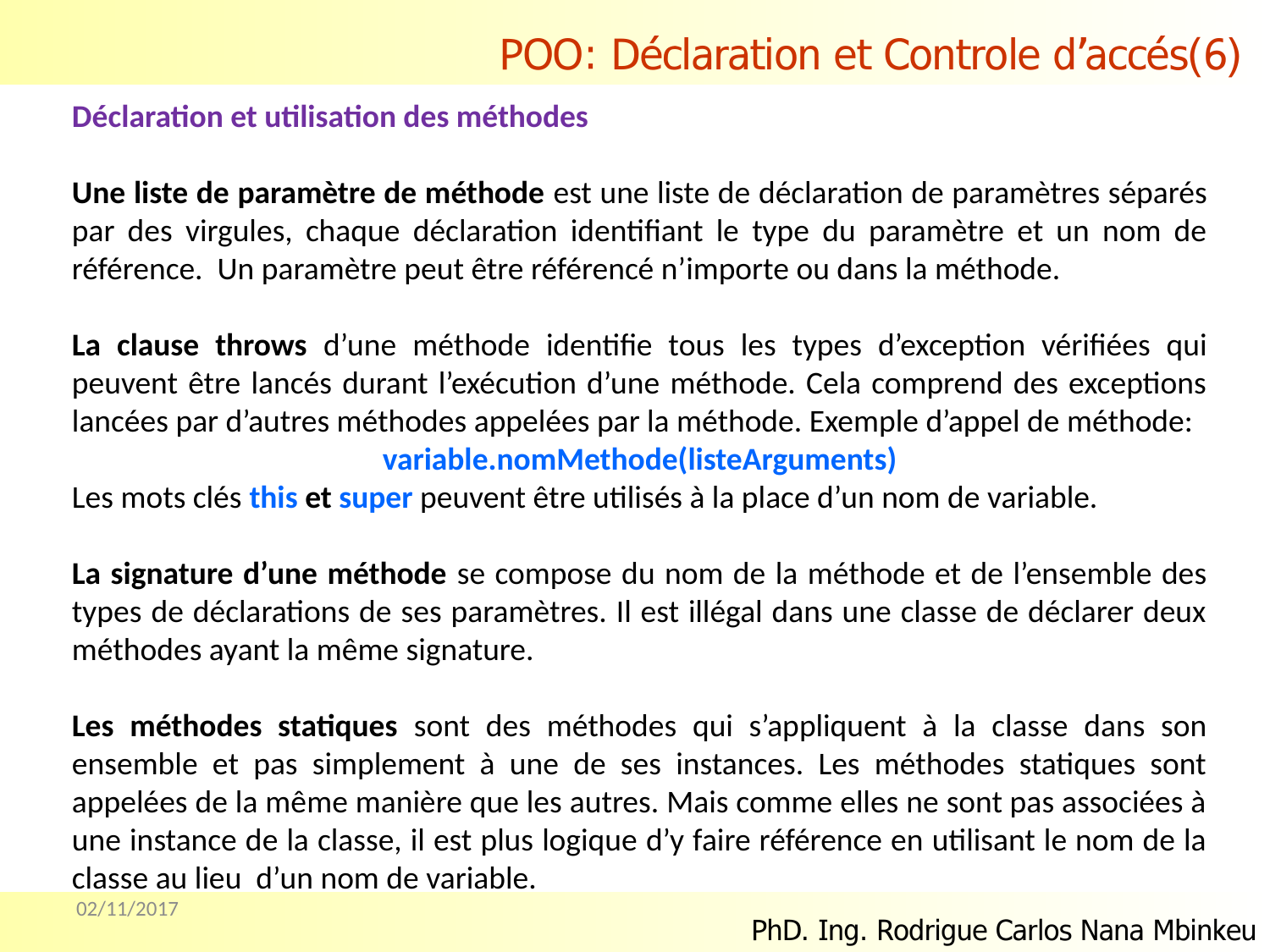

POO: Déclaration et Controle d’accés(6)
Déclaration et utilisation des méthodes

Une liste de paramètre de méthode est une liste de déclaration de paramètres séparés par des virgules, chaque déclaration identifiant le type du paramètre et un nom de référence.  Un paramètre peut être référencé n’importe ou dans la méthode.

La clause throws d’une méthode identifie tous les types d’exception vérifiées qui peuvent être lancés durant l’exécution d’une méthode. Cela comprend des exceptions lancées par d’autres méthodes appelées par la méthode. Exemple d’appel de méthode:
variable.nomMethode(listeArguments)
Les mots clés this et super peuvent être utilisés à la place d’un nom de variable.

La signature d’une méthode se compose du nom de la méthode et de l’ensemble des types de déclarations de ses paramètres. Il est illégal dans une classe de déclarer deux méthodes ayant la même signature.

Les méthodes statiques sont des méthodes qui s’appliquent à la classe dans son ensemble et pas simplement à une de ses instances. Les méthodes statiques sont appelées de la même manière que les autres. Mais comme elles ne sont pas associées à une instance de la classe, il est plus logique d’y faire référence en utilisant le nom de la classe au lieu  d’un nom de variable.

02/11/2017
25
PhD. Ing. Rodrigue Carlos Nana Mbinkeu